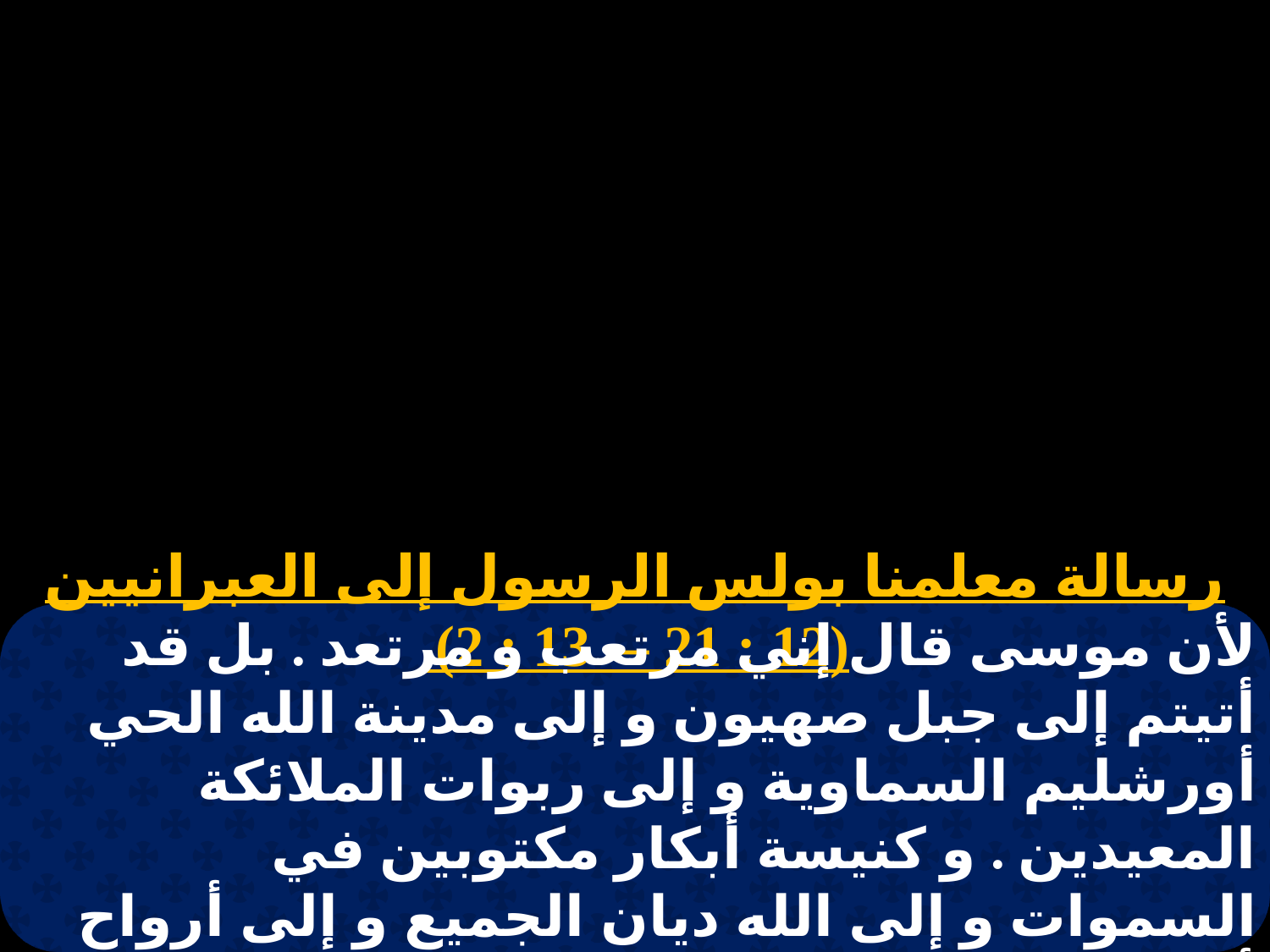

# 8 هاتور
رسالة معلمنا بولس الرسول إلى العبرانيين (12 : 21 –  13 : 2)
لأن موسى قال إني مرتعب و مرتعد . بل قد أتيتم إلى جبل صهيون و إلى مدينة الله الحي أورشليم السماوية و إلى ربوات الملائكة المعيدين . و كنيسة أبكار مكتوبين في السموات و إلى الله ديان الجميع و إلى أرواح أبرار مكملين . و إلى يسوع وسيط العهد الجديد . وإلى دم رش يتكلم أفضل من دم هابيل . انظروا أن لا تستعفوا من المتكلم .